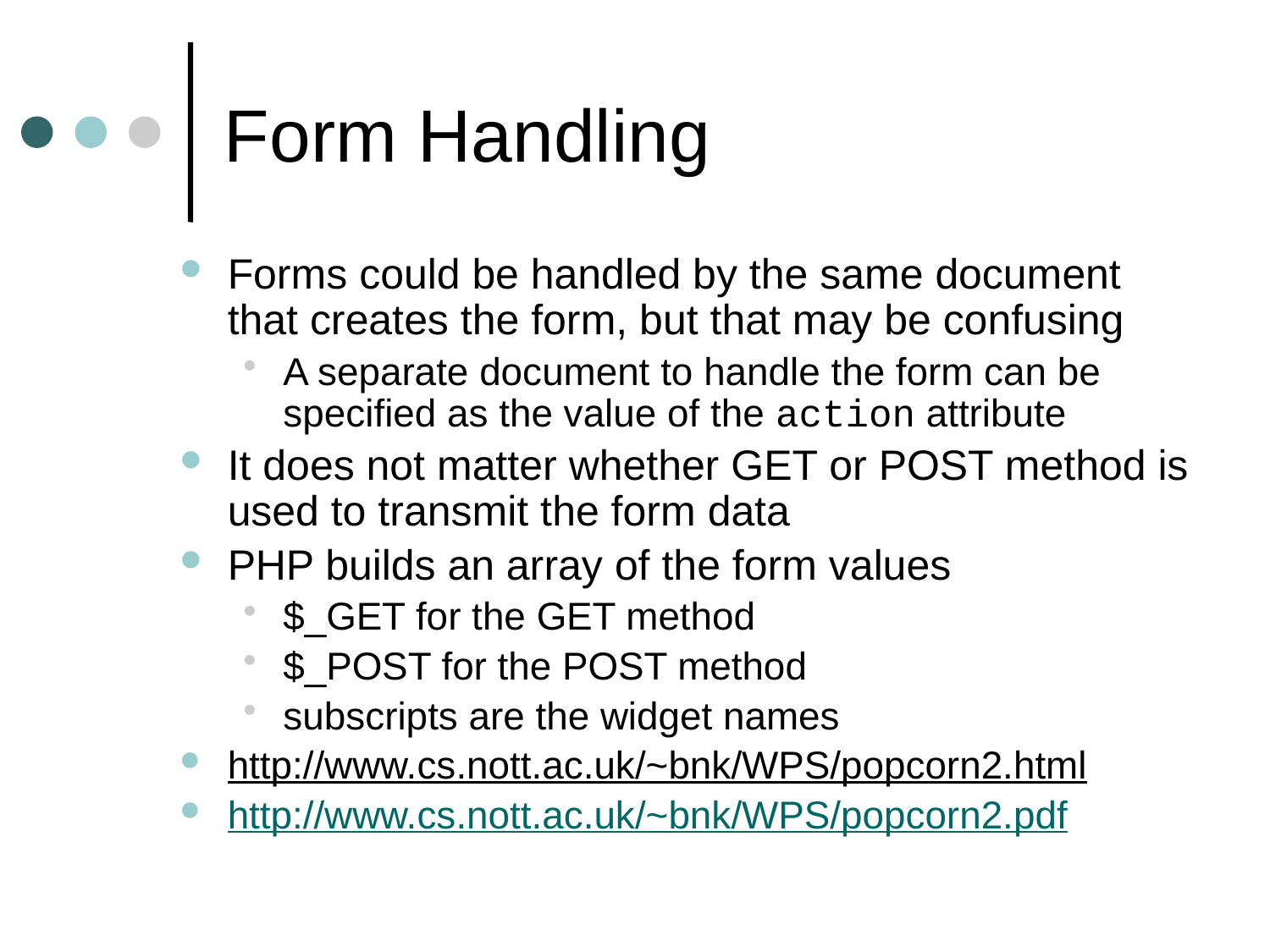

# Form Handling
Forms could be handled by the same document that creates the form, but that may be confusing
A separate document to handle the form can be specified as the value of the action attribute
It does not matter whether GET or POST method is used to transmit the form data
PHP builds an array of the form values
$_GET for the GET method
$_POST for the POST method
subscripts are the widget names
http://www.cs.nott.ac.uk/~bnk/WPS/popcorn2.html
http://www.cs.nott.ac.uk/~bnk/WPS/popcorn2.pdf